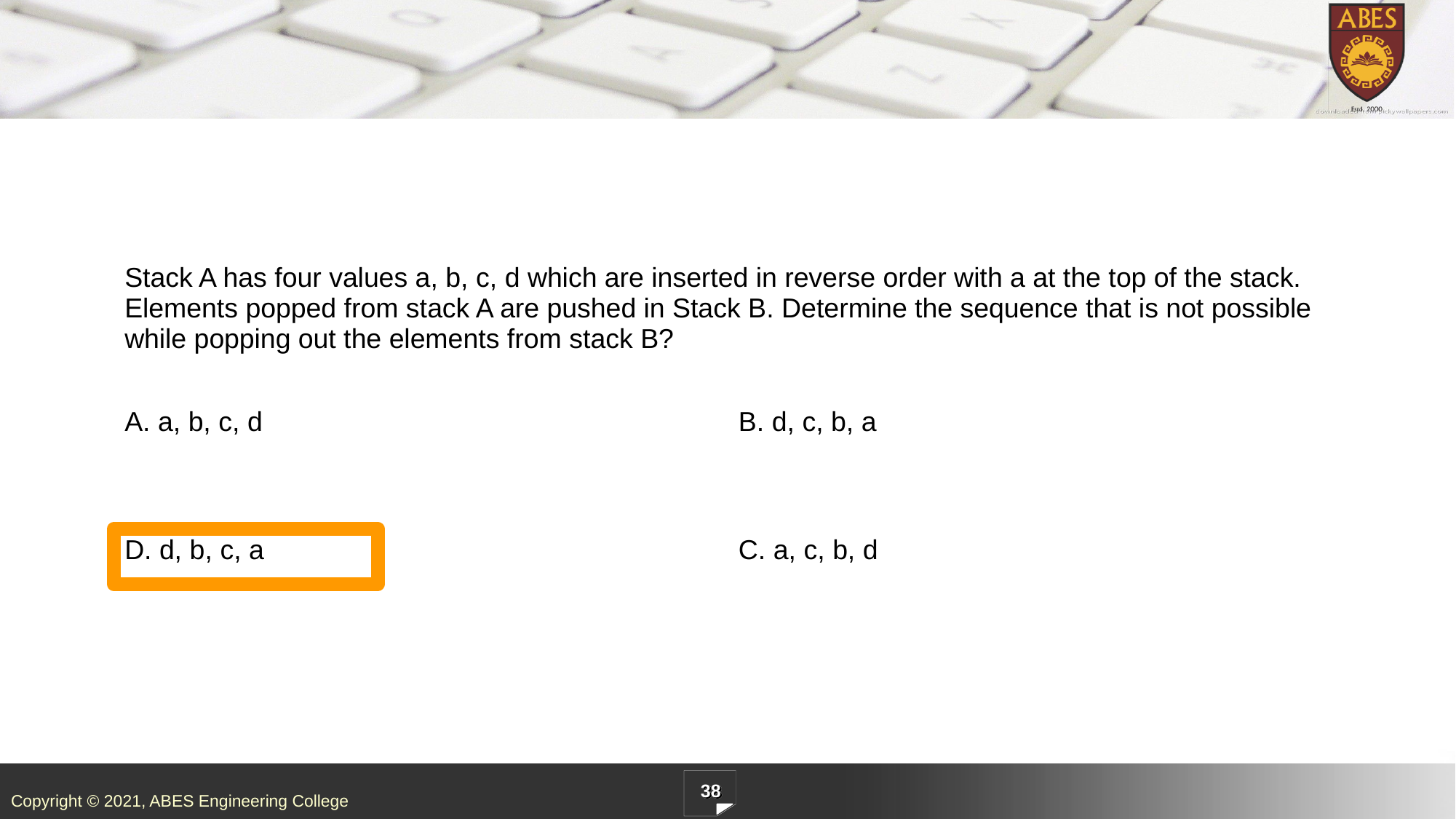

| Stack A has four values a, b, c, d which are inserted in reverse order with a at the top of the stack. Elements popped from stack A are pushed in Stack B. Determine the sequence that is not possible while popping out the elements from stack B? |  |
| --- | --- |
| A. a, b, c, d | B. d, c, b, a |
| D. d, b, c, a | C. a, c, b, d |

38